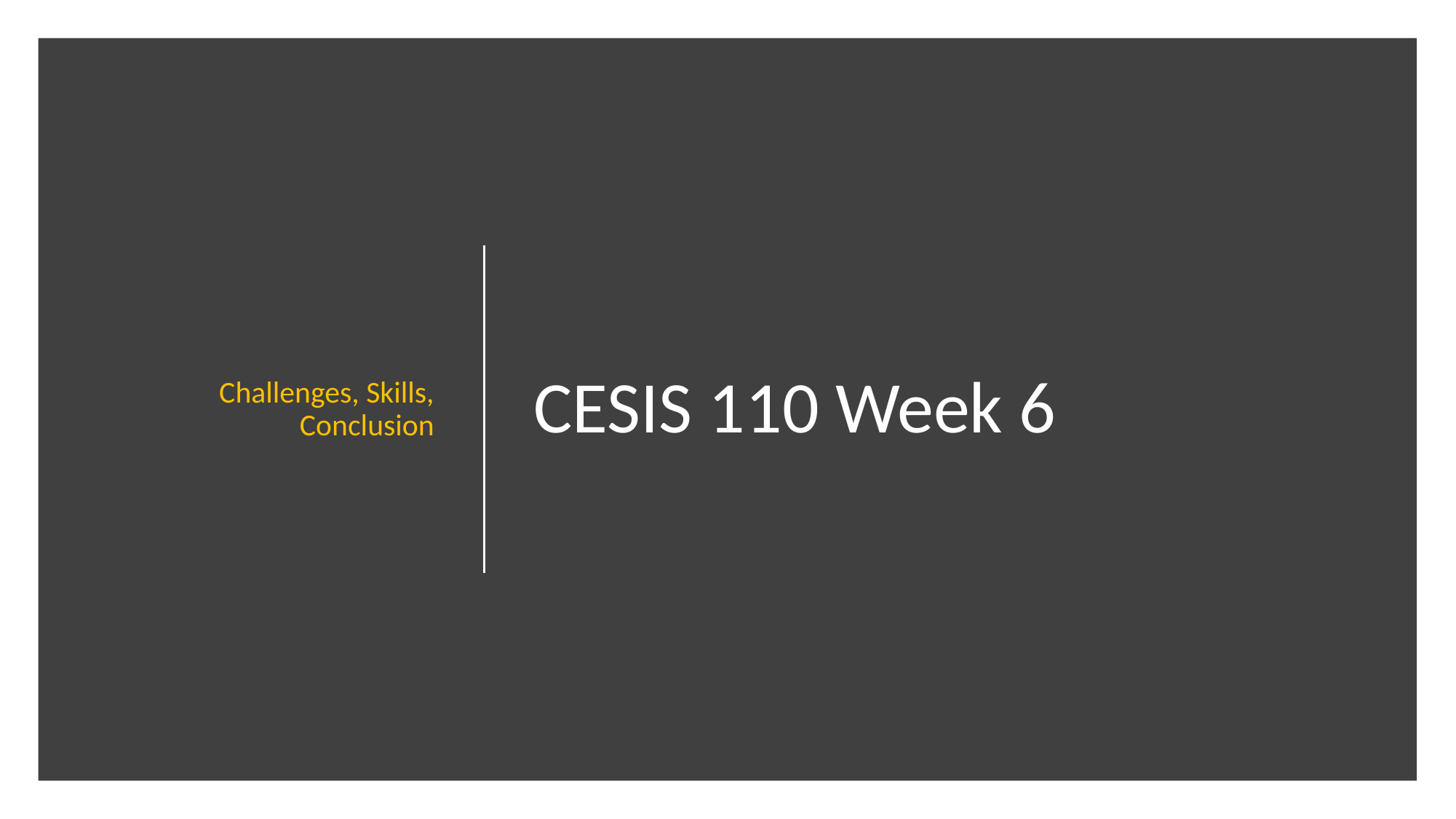

Challenges, Skills, Conclusion
# CESIS 110 Week 6